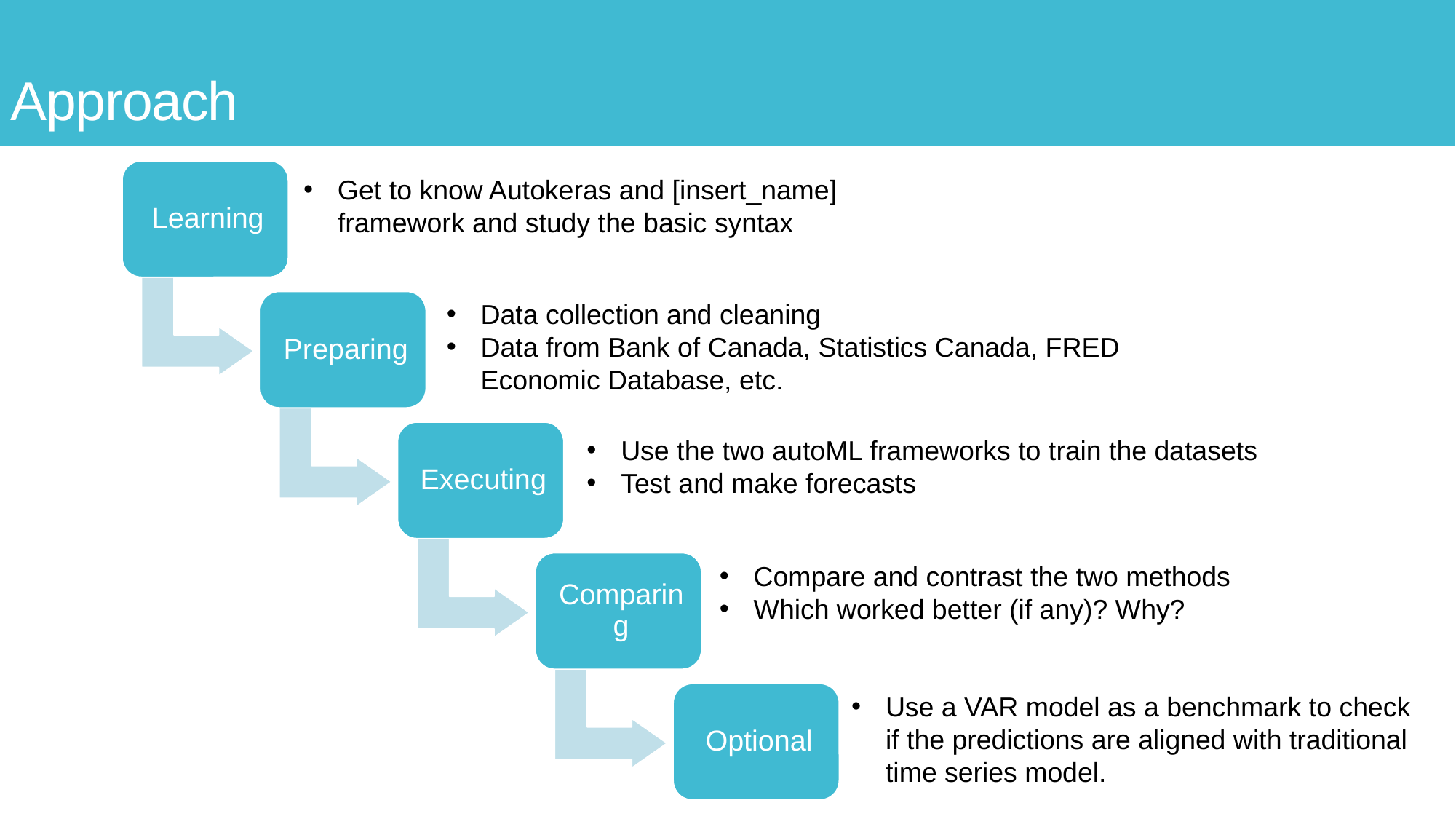

Approach
Approach
Learning
Preparing
Executing
Comparing
Optional
Get to know Autokeras and [insert_name] framework and study the basic syntax
Data collection and cleaning
Data from Bank of Canada, Statistics Canada, FRED Economic Database, etc.
Use the two autoML frameworks to train the datasets
Test and make forecasts
Compare and contrast the two methods
Which worked better (if any)? Why?
Use a VAR model as a benchmark to check if the predictions are aligned with traditional time series model.